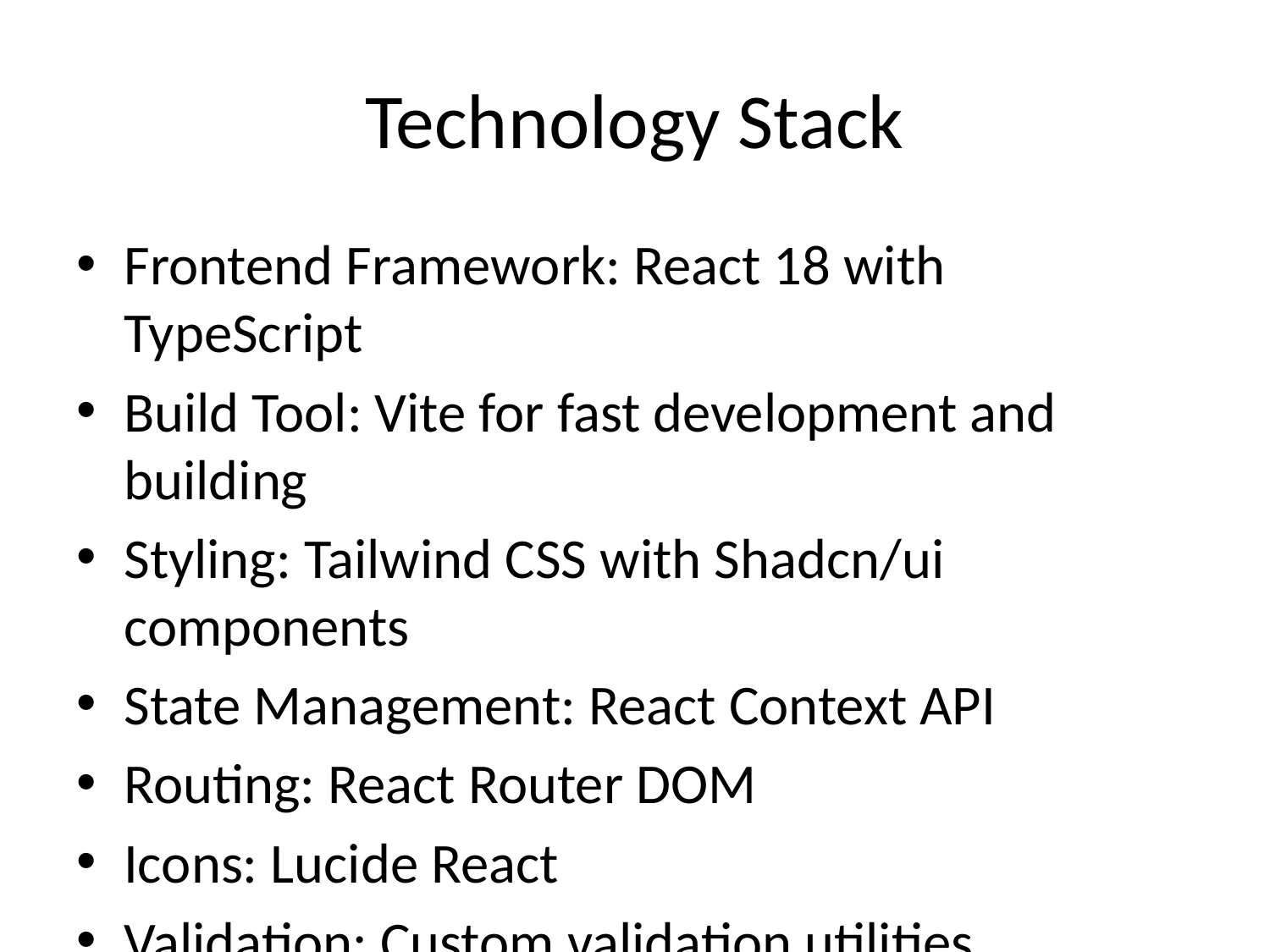

# Technology Stack
Frontend Framework: React 18 with TypeScript
Build Tool: Vite for fast development and building
Styling: Tailwind CSS with Shadcn/ui components
State Management: React Context API
Routing: React Router DOM
Icons: Lucide React
Validation: Custom validation utilities

Benefits:
• Type safety with TypeScript
• Fast development with Vite
• Modern UI components with Shadcn/ui
• Efficient state management